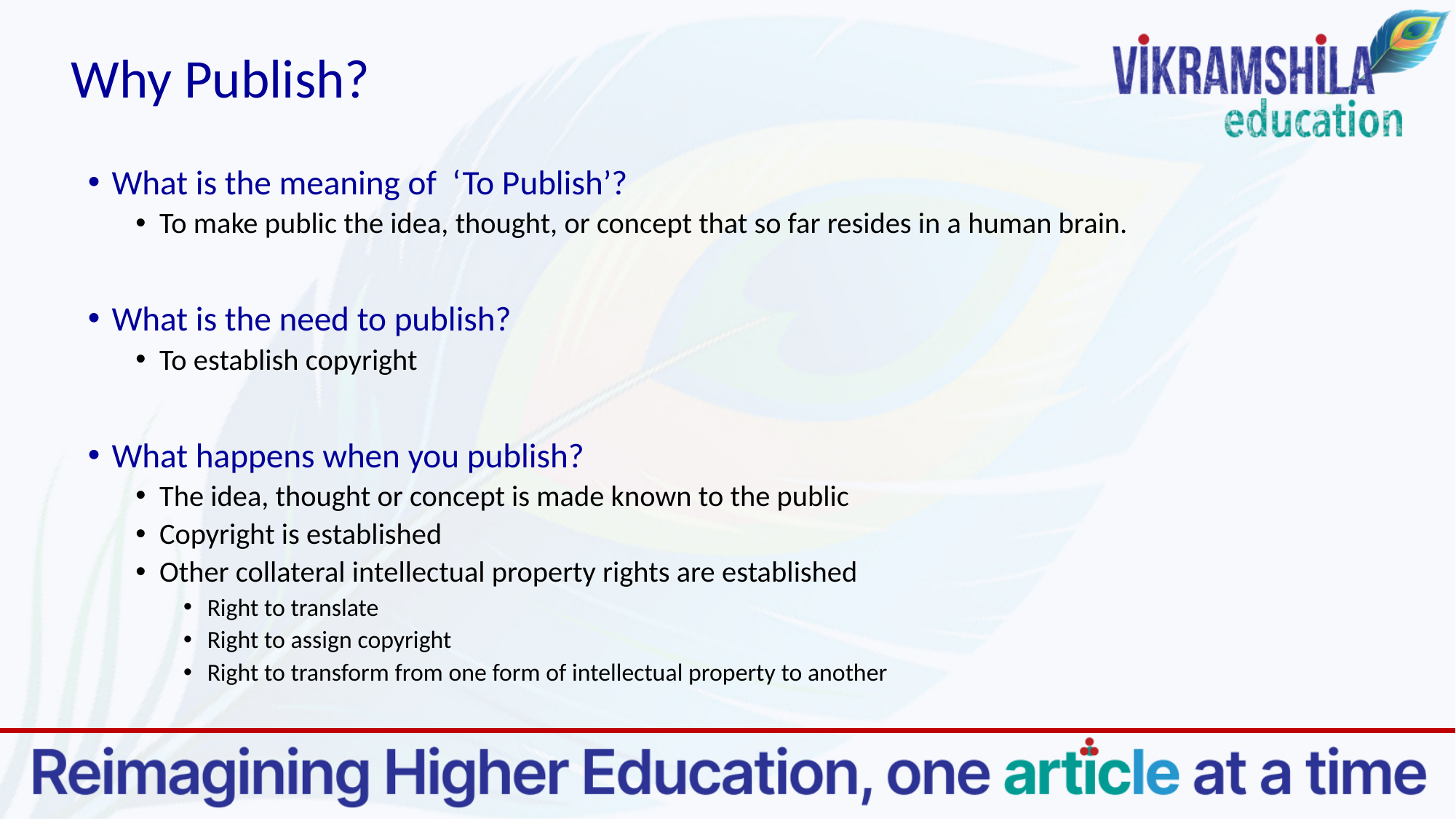

# Why Publish?
What is the meaning of  ‘To Publish’?
To make public the idea, thought, or concept that so far resides in a human brain.

What is the need to publish?
To establish copyright

What happens when you publish?
The idea, thought or concept is made known to the public
Copyright is established
Other collateral intellectual property rights are established
Right to translate
Right to assign copyright
Right to transform from one form of intellectual property to another